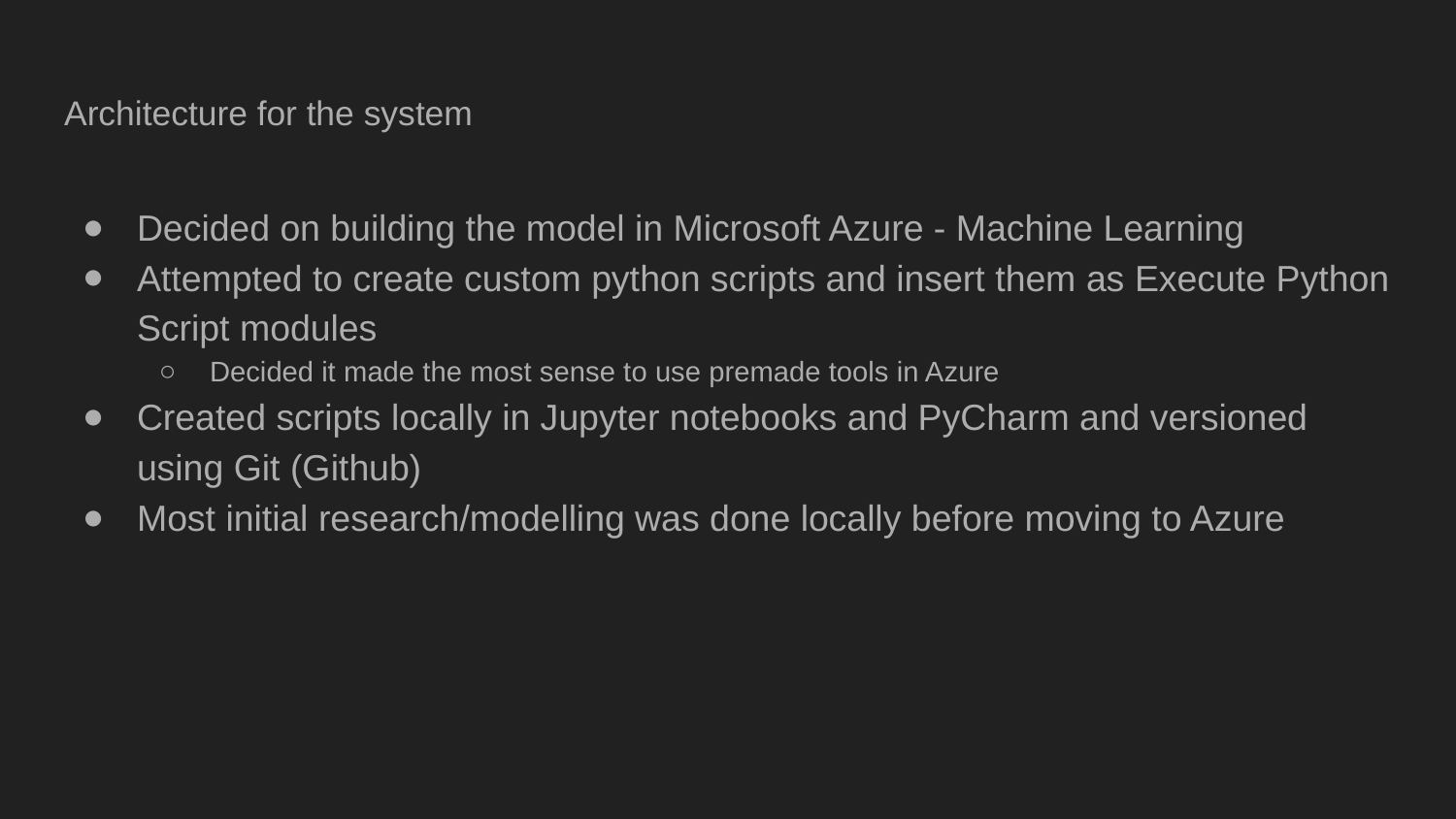

# Architecture for the system
Decided on building the model in Microsoft Azure - Machine Learning
Attempted to create custom python scripts and insert them as Execute Python Script modules
Decided it made the most sense to use premade tools in Azure
Created scripts locally in Jupyter notebooks and PyCharm and versioned using Git (Github)
Most initial research/modelling was done locally before moving to Azure